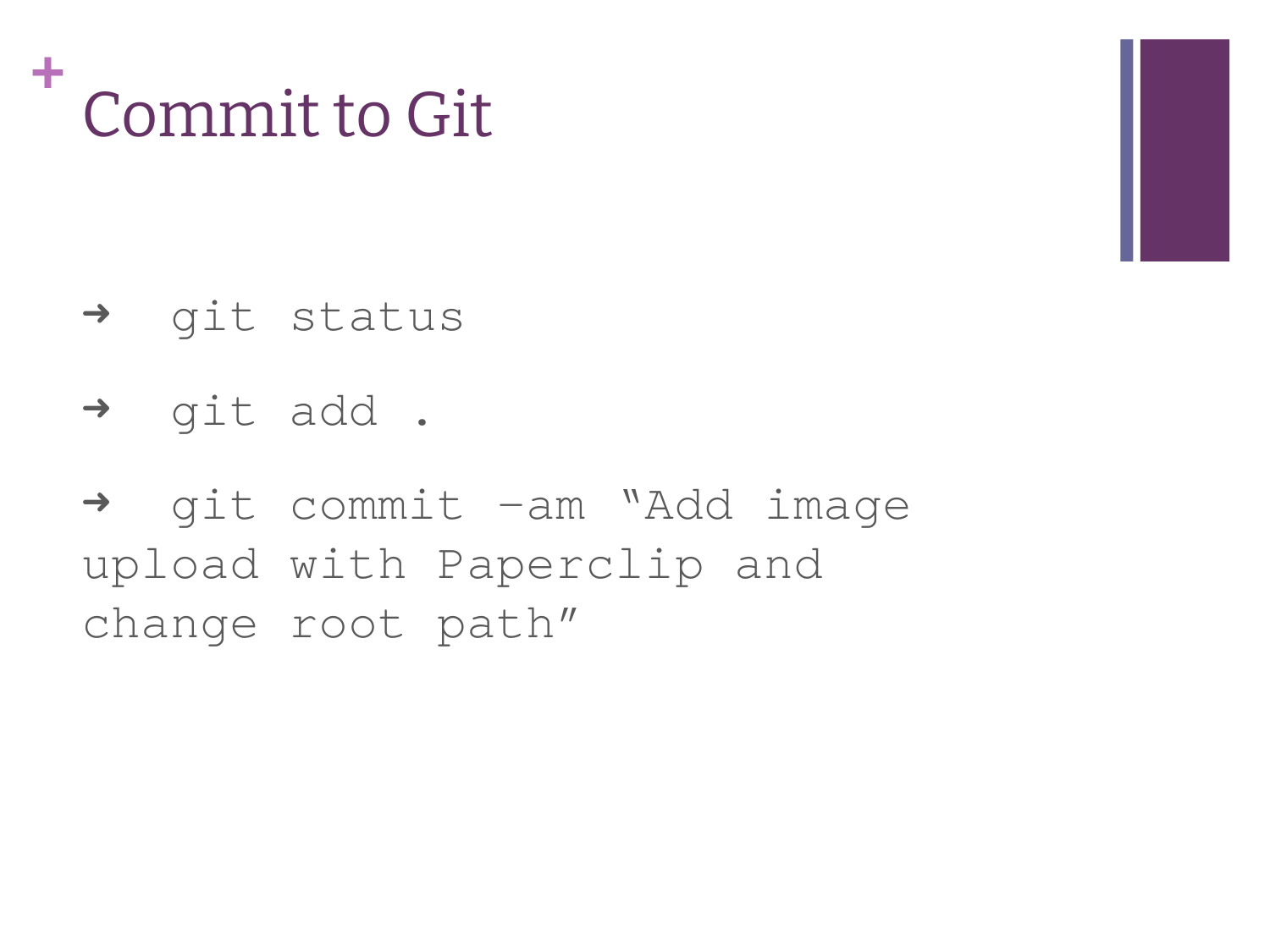

# Commit to Git
➜  git status
➜  git add .
➜  git commit –am “Add image 	upload with Paperclip and 	change root path”